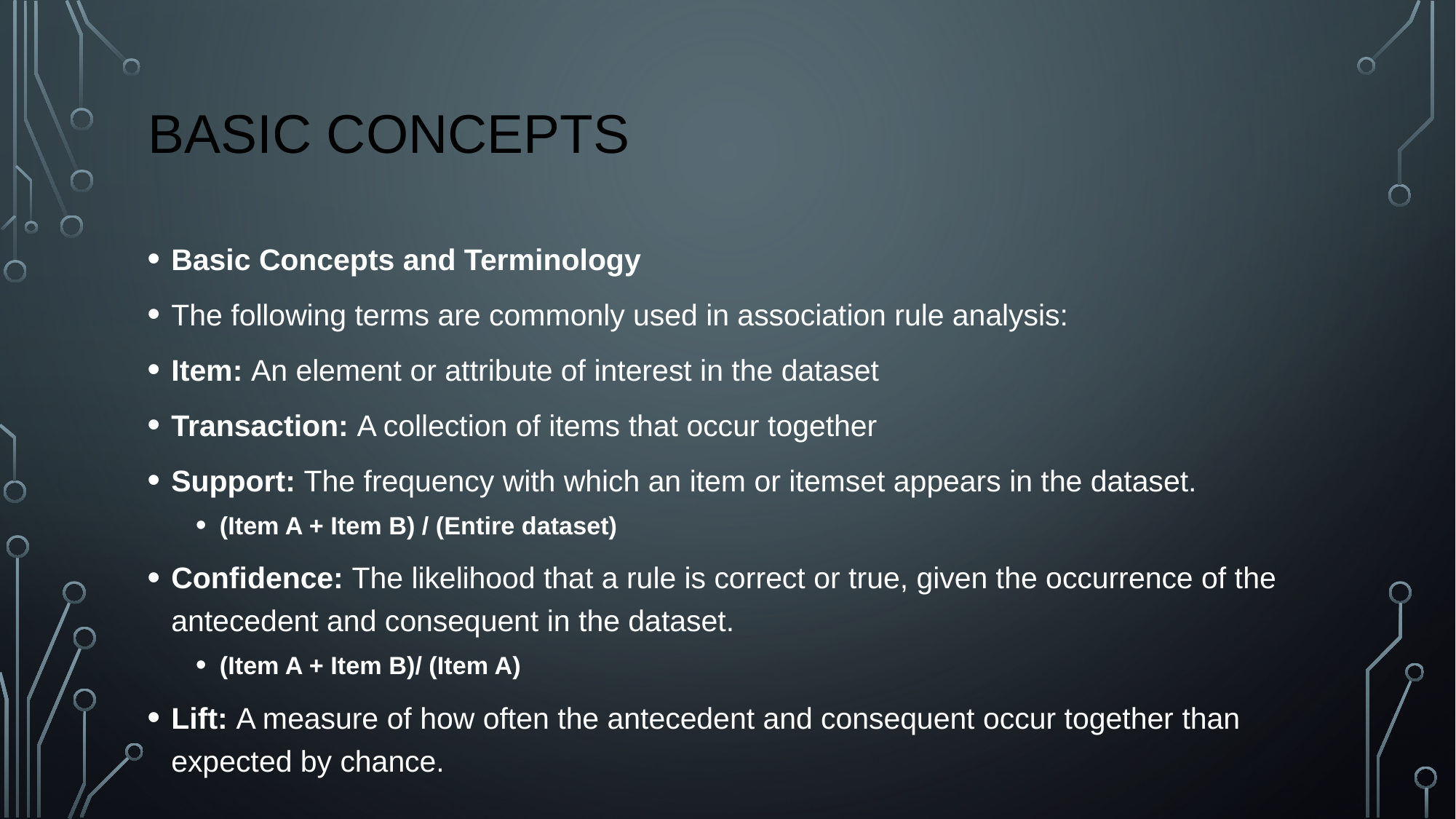

# BASIC CONCEPTS
Basic Concepts and Terminology
The following terms are commonly used in association rule analysis:
Item: An element or attribute of interest in the dataset
Transaction: A collection of items that occur together
Support: The frequency with which an item or itemset appears in the dataset.
(Item A + Item B) / (Entire dataset)
Confidence: The likelihood that a rule is correct or true, given the occurrence of the antecedent and consequent in the dataset.
(Item A + Item B)/ (Item A)
Lift: A measure of how often the antecedent and consequent occur together than expected by chance.